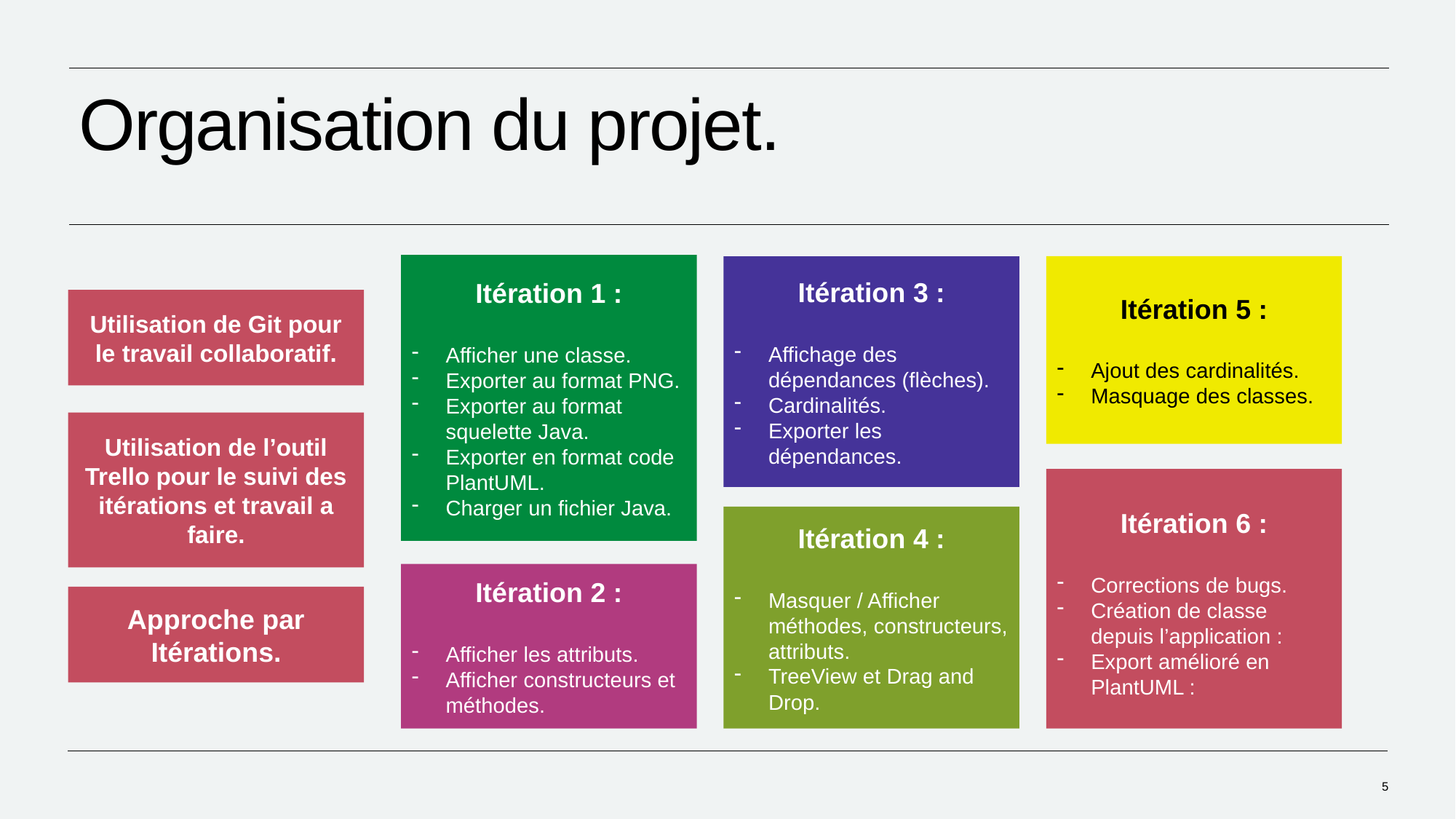

# Organisation du projet.

Itération 1 :

Afficher une classe.
Exporter au format PNG.
Exporter au format squelette Java.
Exporter en format code PlantUML.
Charger un fichier Java.

Itération 3 :

Affichage des dépendances (flèches).
Cardinalités.
Exporter les dépendances.

Itération 5 :

Ajout des cardinalités.
Masquage des classes.

Utilisation de Git pour le travail collaboratif.
Utilisation de l’outil Trello pour le suivi des itérations et travail a faire.

Itération 6 :

Corrections de bugs.
Création de classe depuis l’application :
Export amélioré en PlantUML :

Itération 4 :

Masquer / Afficher méthodes, constructeurs, attributs.
TreeView et Drag and Drop.

Itération 2 :

Afficher les attributs.
Afficher constructeurs et méthodes.

Approche par Itérations.
5